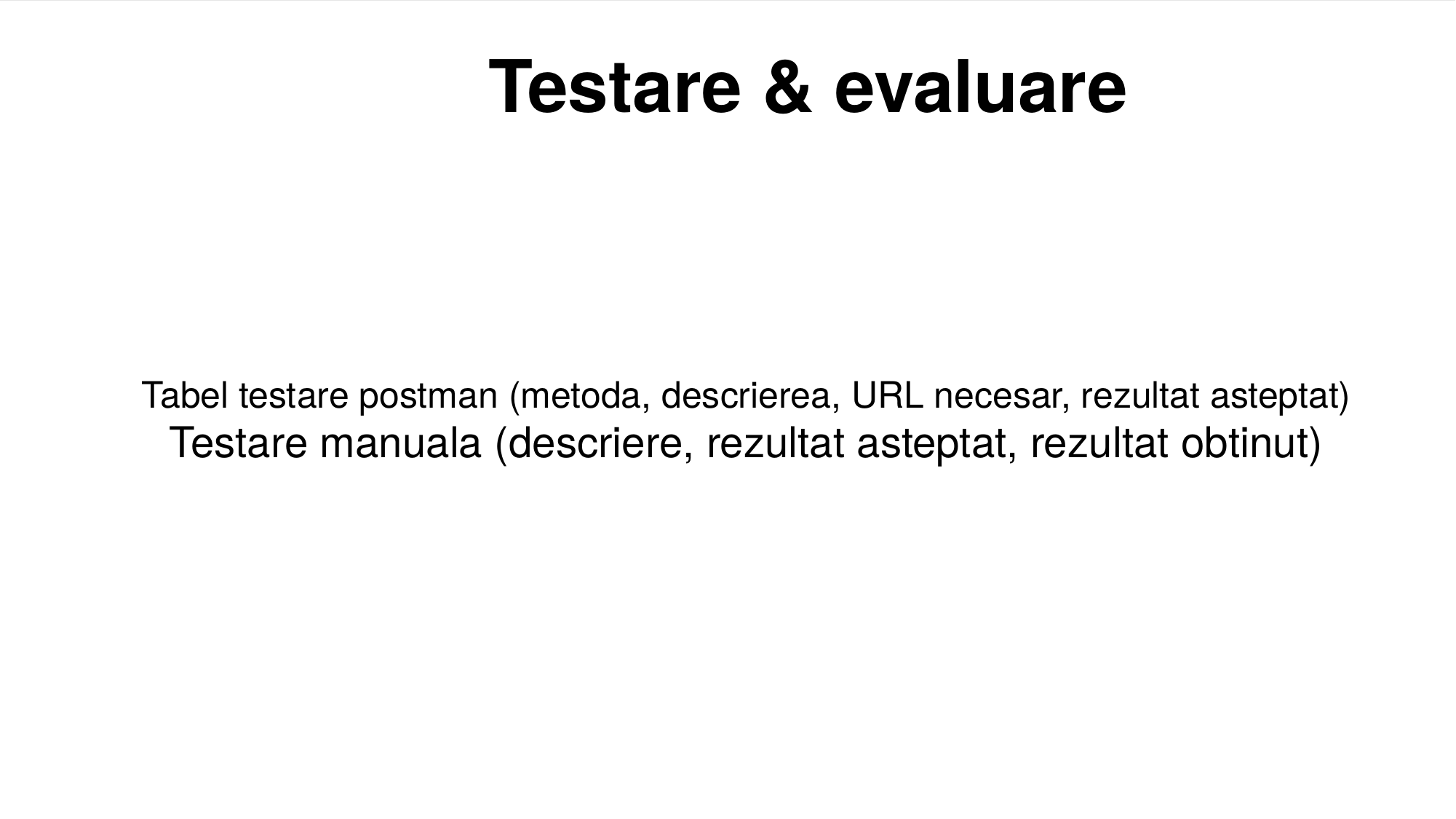

Tabel testare postman (metoda, descrierea, URL necesar, rezultat asteptat)
Testare manuala (descriere, rezultat asteptat, rezultat obtinut)
Testare & evaluare